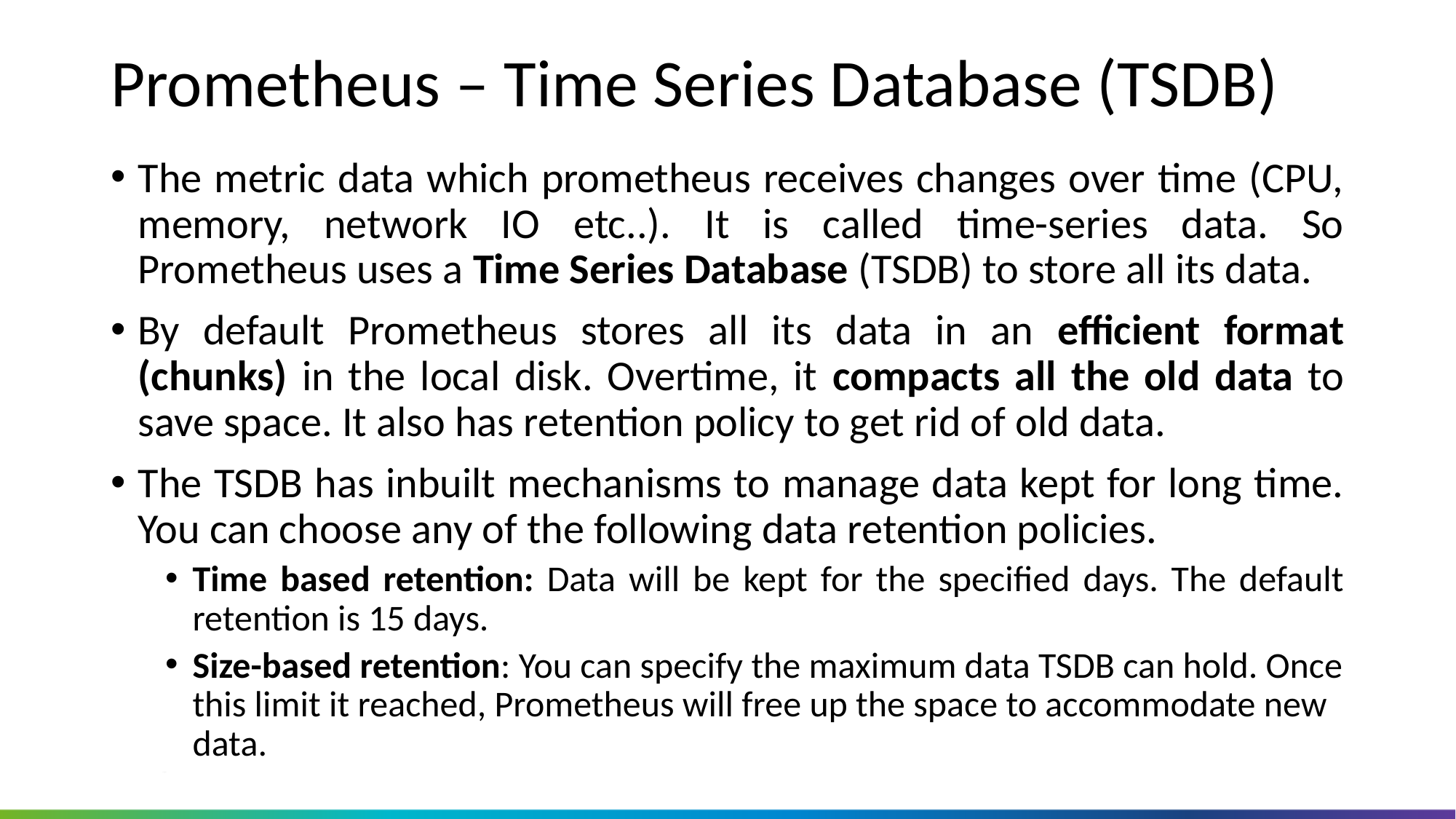

Prometheus – Time Series Database (TSDB)
The metric data which prometheus receives changes over time (CPU, memory, network IO etc..). It is called time-series data. So Prometheus uses a Time Series Database (TSDB) to store all its data.
By default Prometheus stores all its data in an efficient format (chunks) in the local disk. Overtime, it compacts all the old data to save space. It also has retention policy to get rid of old data.
The TSDB has inbuilt mechanisms to manage data kept for long time. You can choose any of the following data retention policies.
Time based retention: Data will be kept for the specified days. The default retention is 15 days.
Size-based retention: You can specify the maximum data TSDB can hold. Once this limit it reached, Prometheus will free up the space to accommodate new data.